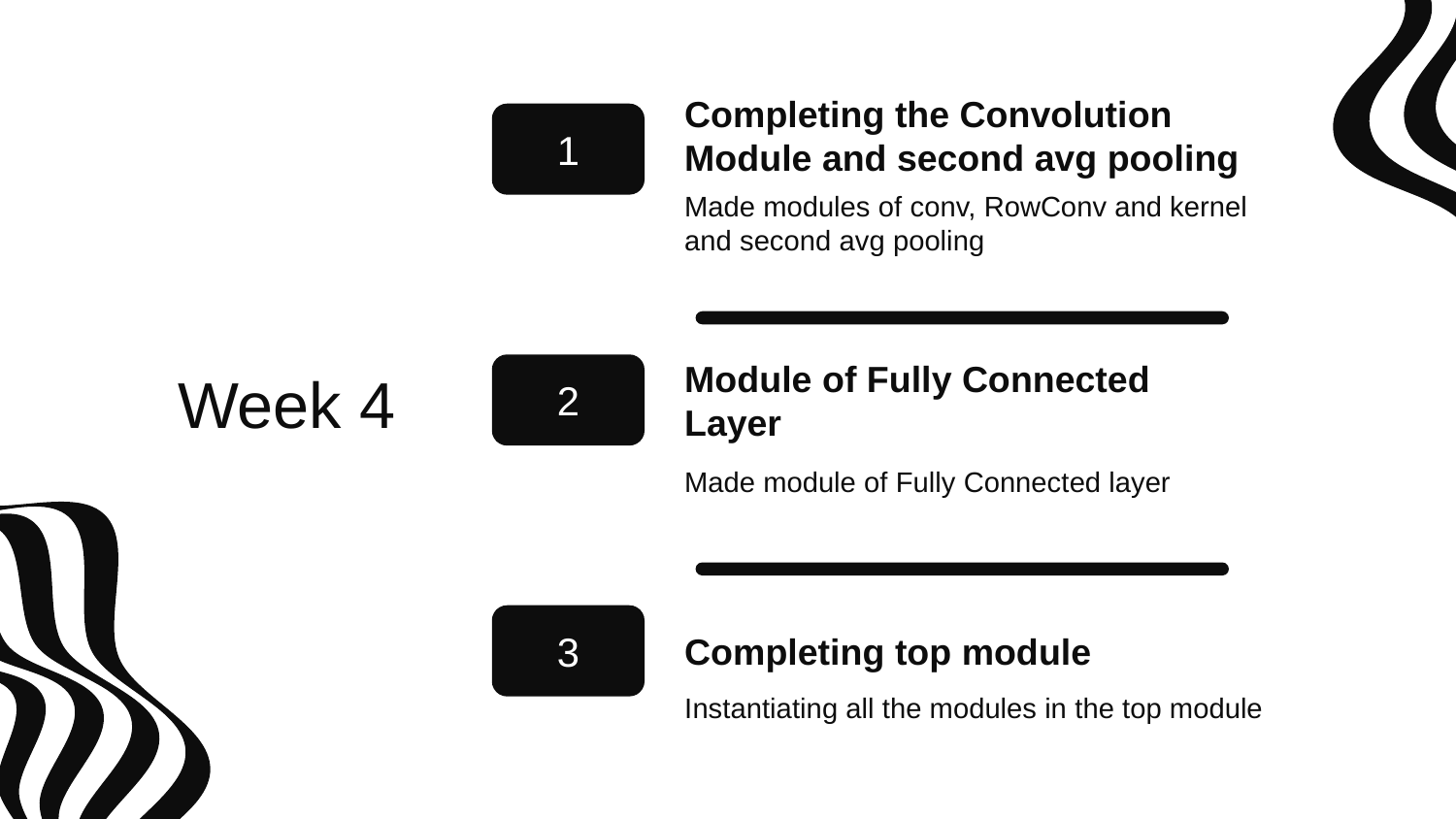

Completing the Convolution Module and second avg pooling

1
Made modules of conv, RowConv and kernel and second avg pooling

# Week 4

2
Module of Fully Connected Layer
Made module of Fully Connected layer

3
Completing top module
Instantiating all the modules in the top module